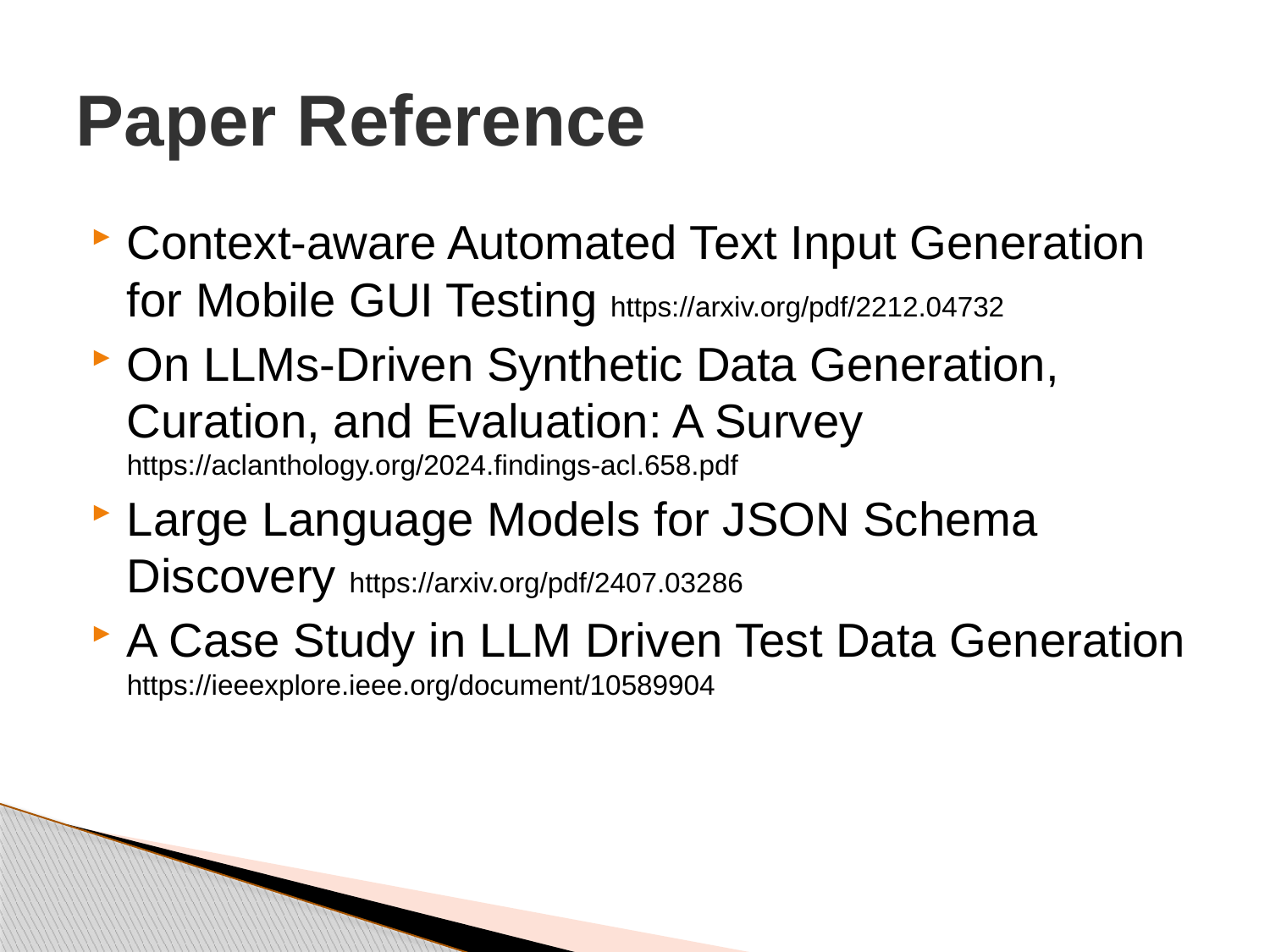

# Paper Reference
Context-aware Automated Text Input Generation for Mobile GUI Testing https://arxiv.org/pdf/2212.04732
On LLMs-Driven Synthetic Data Generation, Curation, and Evaluation: A Survey https://aclanthology.org/2024.findings-acl.658.pdf
Large Language Models for JSON Schema Discovery https://arxiv.org/pdf/2407.03286
A Case Study in LLM Driven Test Data Generation https://ieeexplore.ieee.org/document/10589904